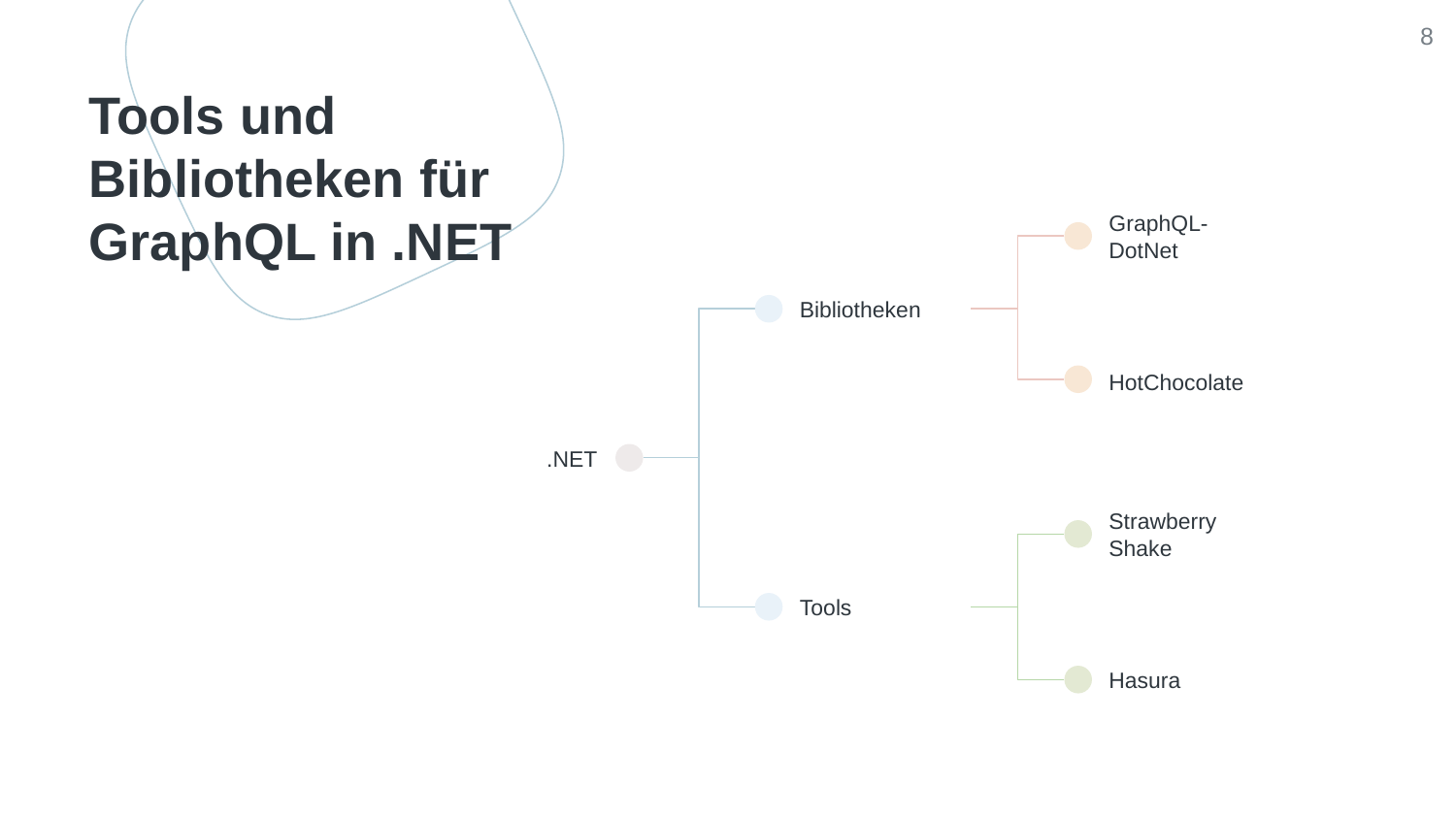

8
# Tools und Bibliotheken für GraphQL in .NET
GraphQL-DotNet

Bibliotheken

HotChocolate

.NET

Strawberry Shake

Tools

Hasura